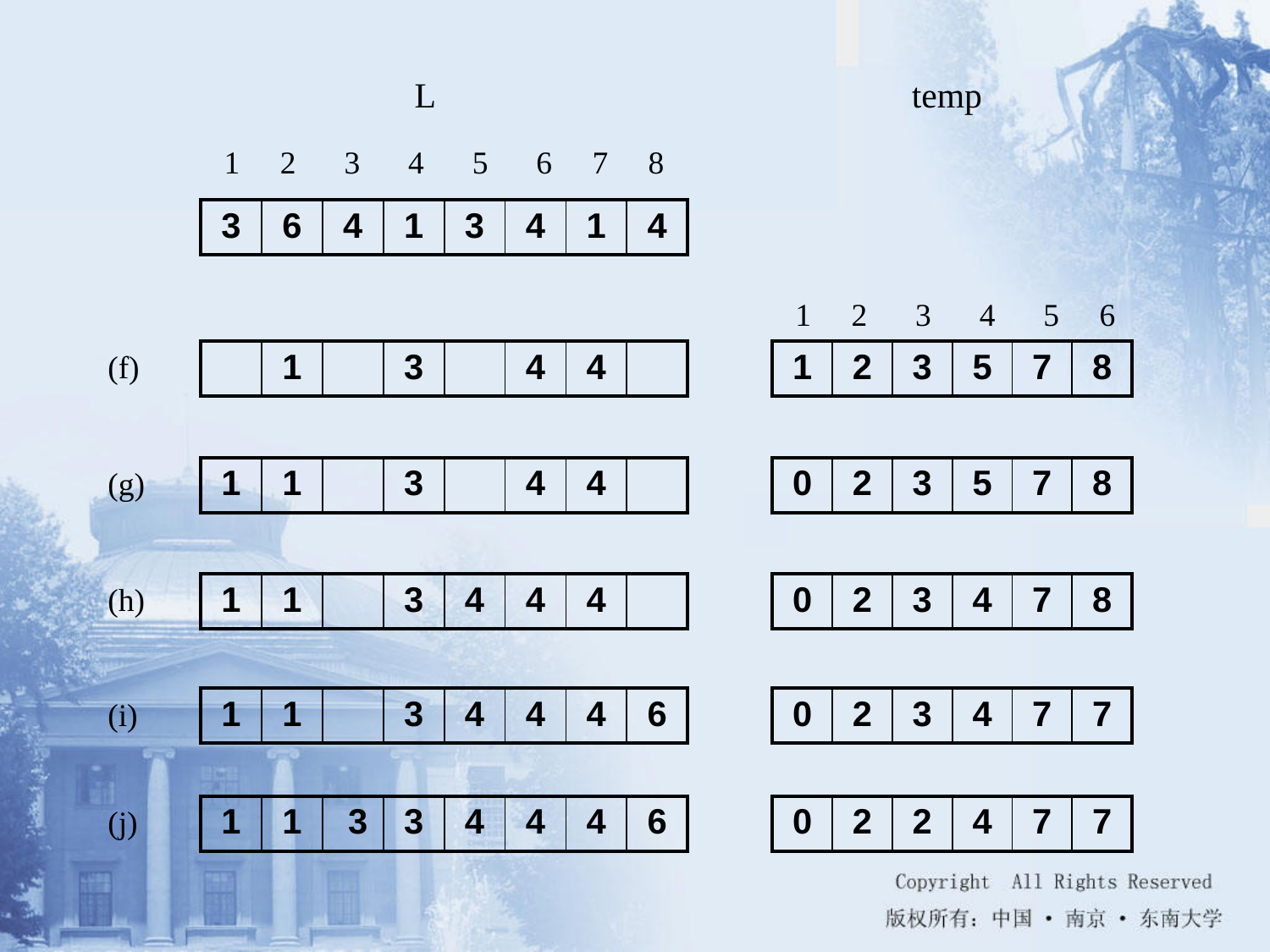

L
temp
1     2      3      4      5      6     7     8
| 3 | 6 | 4 | 1 | 3 | 4 | 1 | 4 |
| --- | --- | --- | --- | --- | --- | --- | --- |
1     2      3      4      5     6
(f)
|  | 1 |  | 3 |  | 4 | 4 |  |
| --- | --- | --- | --- | --- | --- | --- | --- |
| 1 | 2 | 3 | 5 | 7 | 8 |
| --- | --- | --- | --- | --- | --- |
(g)
| 1 | 1 |  | 3 |  | 4 | 4 |  |
| --- | --- | --- | --- | --- | --- | --- | --- |
| 0 | 2 | 3 | 5 | 7 | 8 |
| --- | --- | --- | --- | --- | --- |
(h)
| 1 | 1 |  | 3 | 4 | 4 | 4 |  |
| --- | --- | --- | --- | --- | --- | --- | --- |
| 0 | 2 | 3 | 4 | 7 | 8 |
| --- | --- | --- | --- | --- | --- |
(i)
| 1 | 1 |  | 3 | 4 | 4 | 4 | 6 |
| --- | --- | --- | --- | --- | --- | --- | --- |
| 0 | 2 | 3 | 4 | 7 | 7 |
| --- | --- | --- | --- | --- | --- |
(j)
| 1 | 1 | 3 | 3 | 4 | 4 | 4 | 6 |
| --- | --- | --- | --- | --- | --- | --- | --- |
| 0 | 2 | 2 | 4 | 7 | 7 |
| --- | --- | --- | --- | --- | --- |